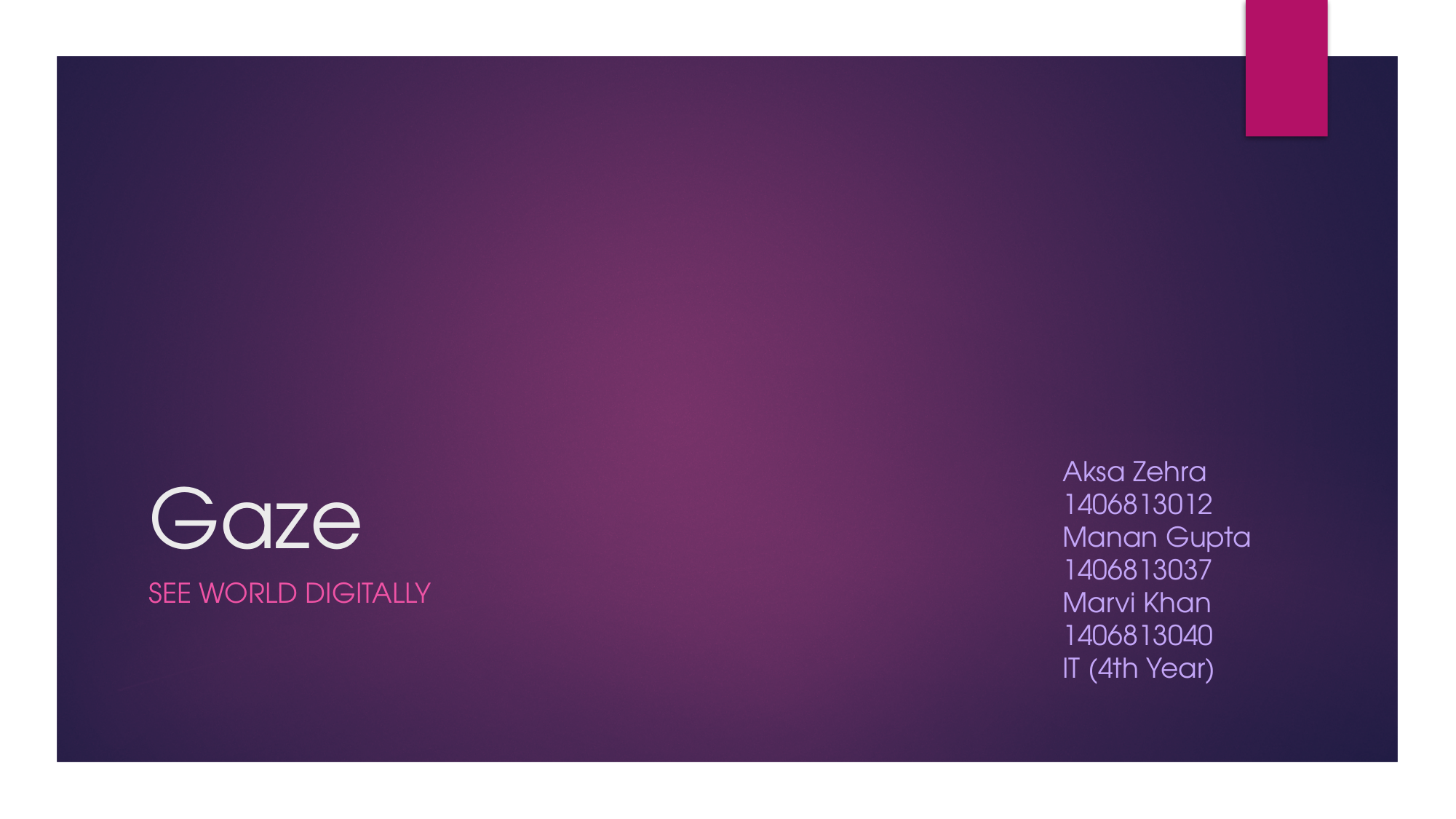

# Gaze
Aksa Zehra
1406813012
Manan Gupta
1406813037
Marvi Khan
1406813040
IT (4th Year)
See world digitally